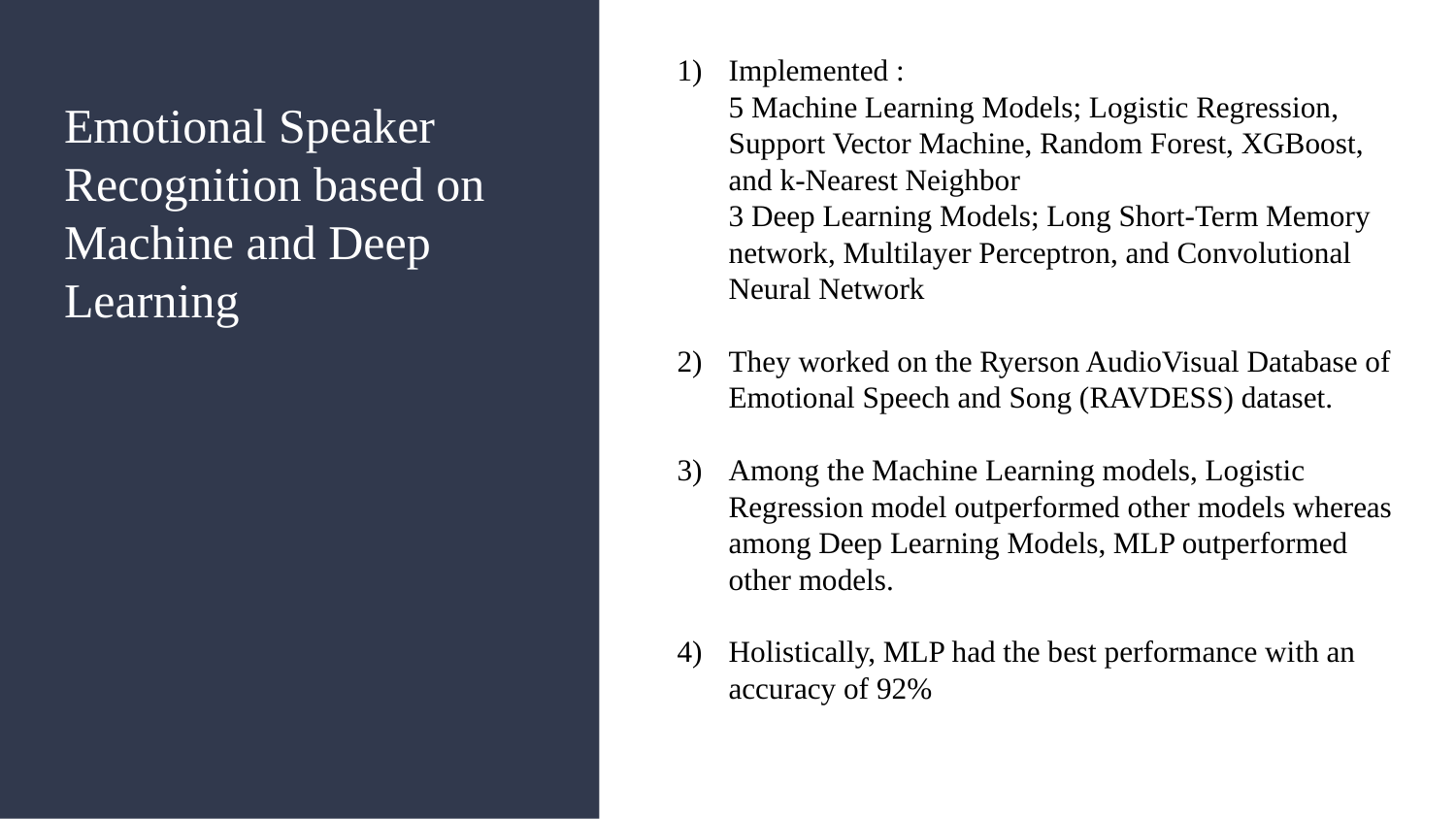

Implemented :
5 Machine Learning Models; Logistic Regression, Support Vector Machine, Random Forest, XGBoost, and k-Nearest Neighbor
3 Deep Learning Models; Long Short-Term Memory network, Multilayer Perceptron, and Convolutional Neural Network

They worked on the Ryerson AudioVisual Database of Emotional Speech and Song (RAVDESS) dataset.

Among the Machine Learning models, Logistic Regression model outperformed other models whereas among Deep Learning Models, MLP outperformed other models.

Holistically, MLP had the best performance with an accuracy of 92%

# Emotional Speaker Recognition based on Machine and Deep Learning